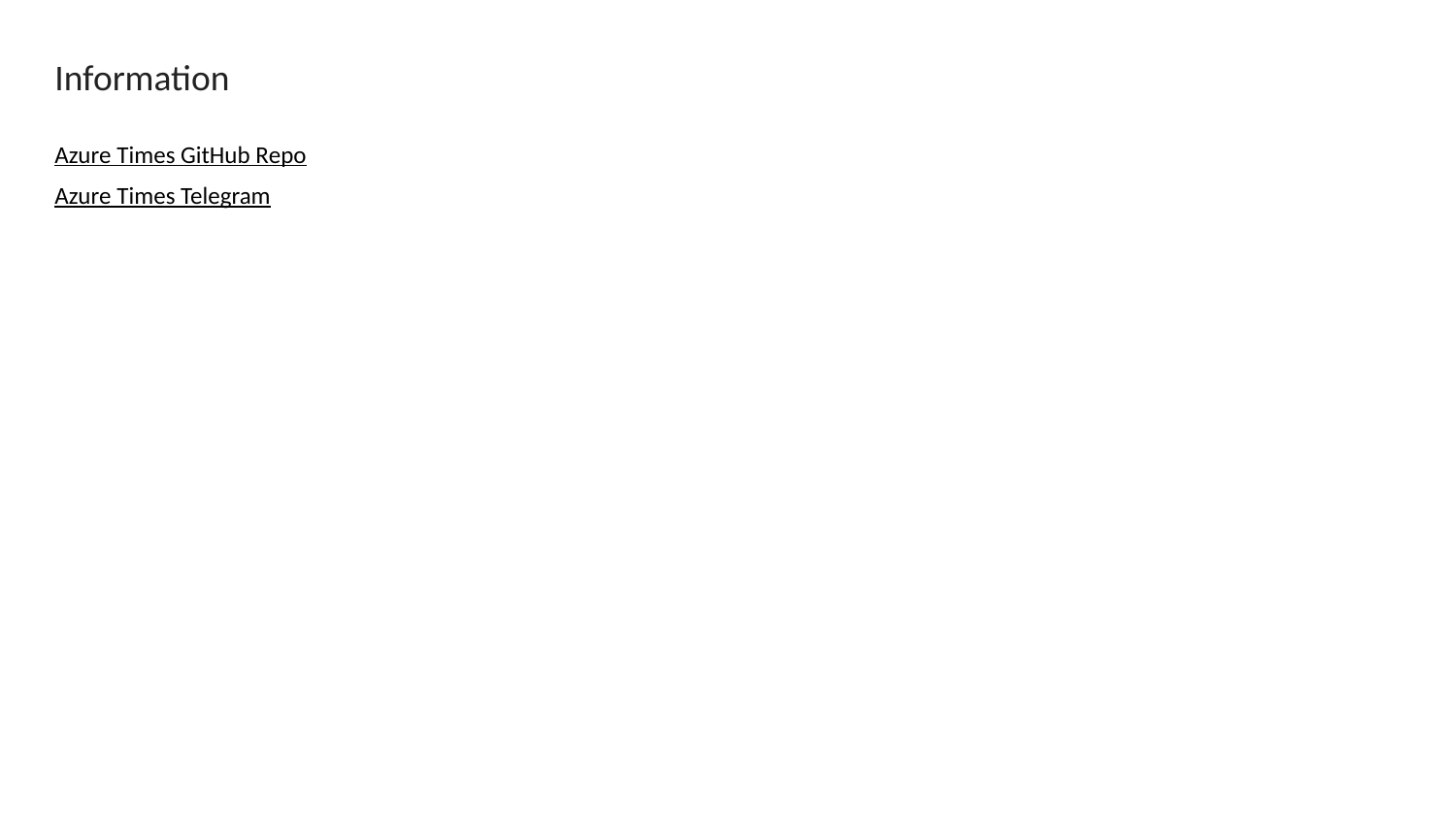

# Information
Azure Times GitHub Repo
Azure Times Telegram